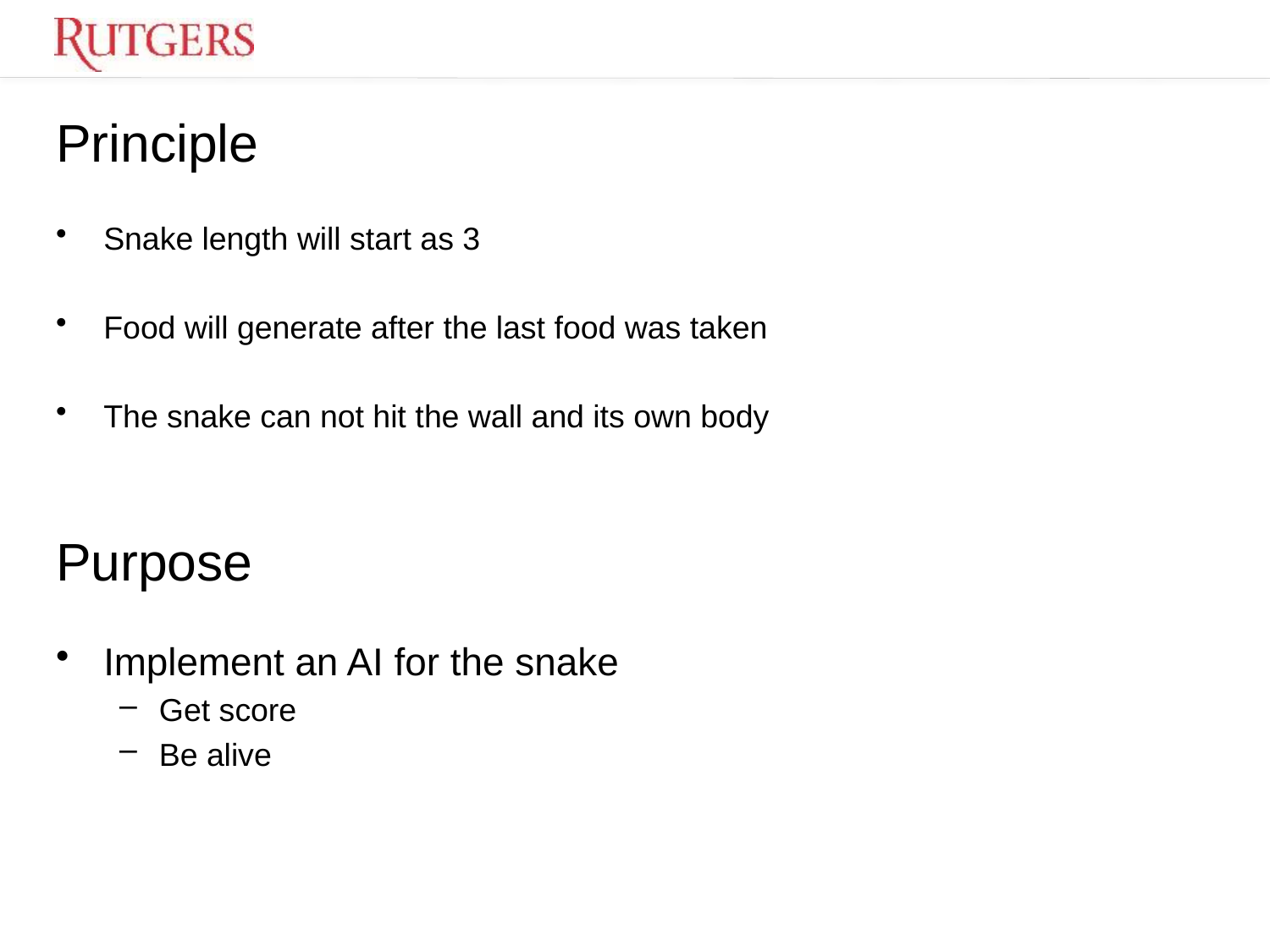

Principle
Snake length will start as 3

Food will generate after the last food was taken

The snake can not hit the wall and its own body

# Purpose
Implement an AI for the snake
Get score
Be alive